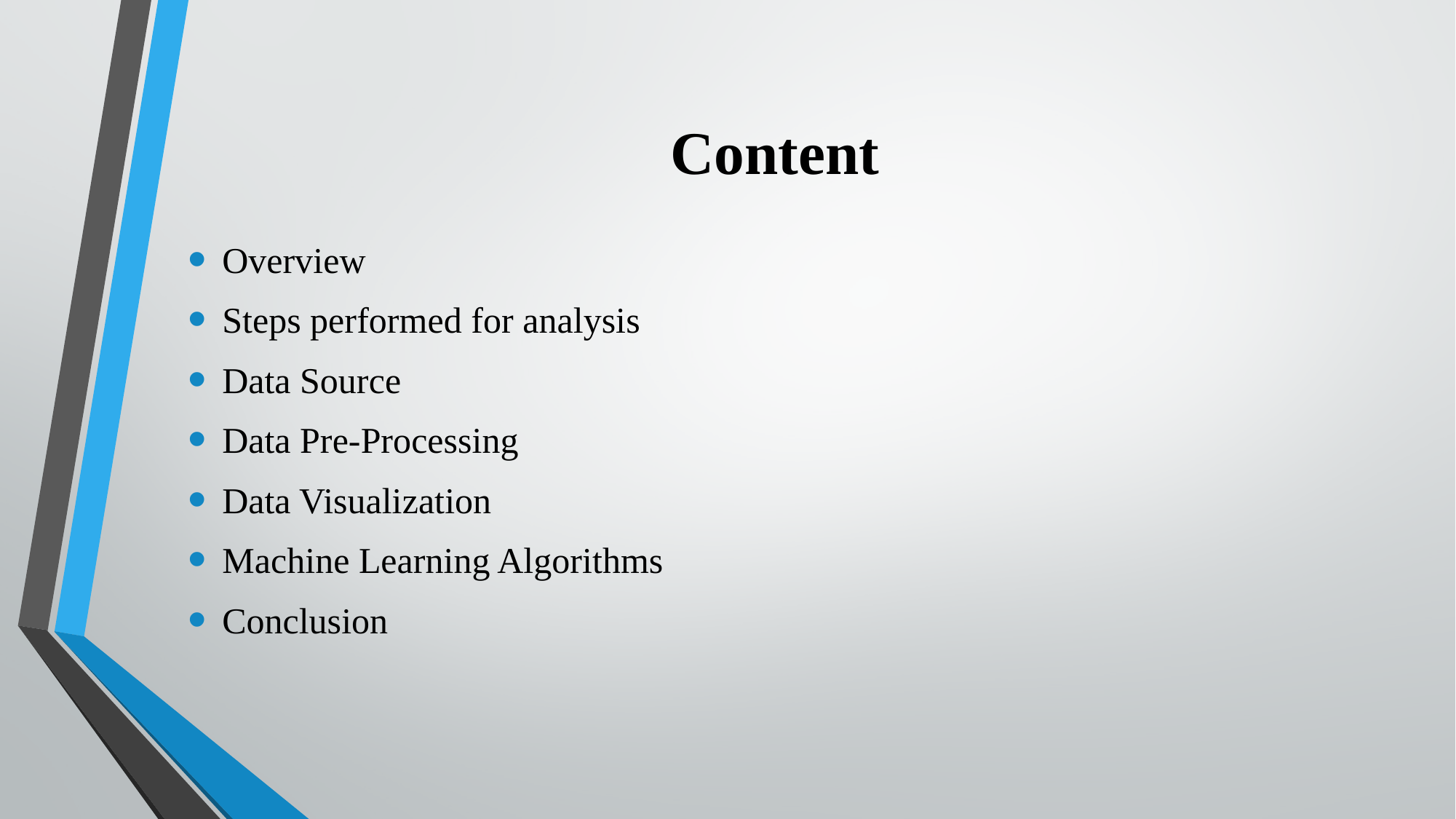

# Content
Overview
Steps performed for analysis
Data Source
Data Pre-Processing
Data Visualization
Machine Learning Algorithms
Conclusion